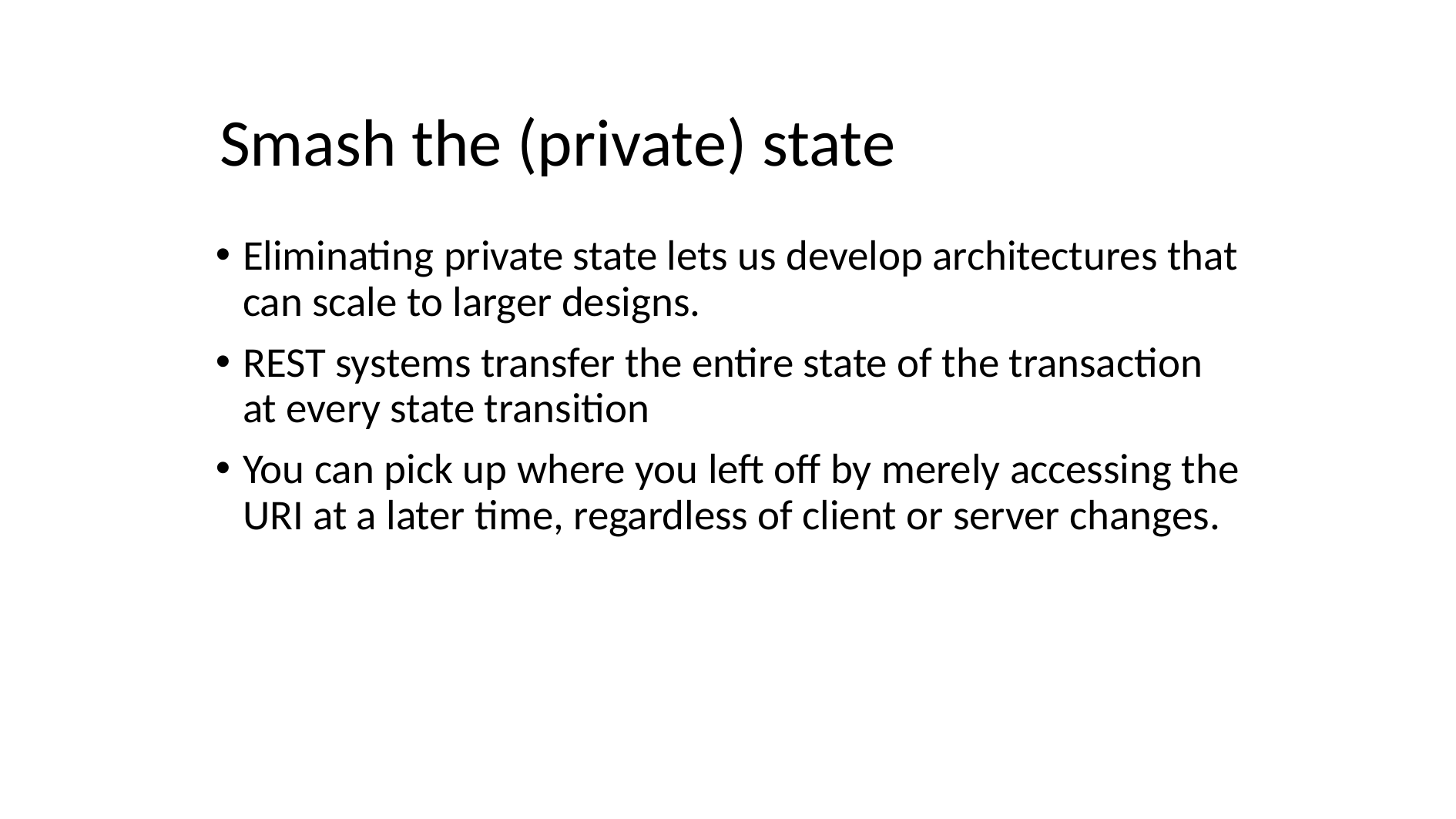

# Smash the (private) state
Eliminating private state lets us develop architectures that can scale to larger designs.
REST systems transfer the entire state of the transaction at every state transition
You can pick up where you left off by merely accessing the URI at a later time, regardless of client or server changes.